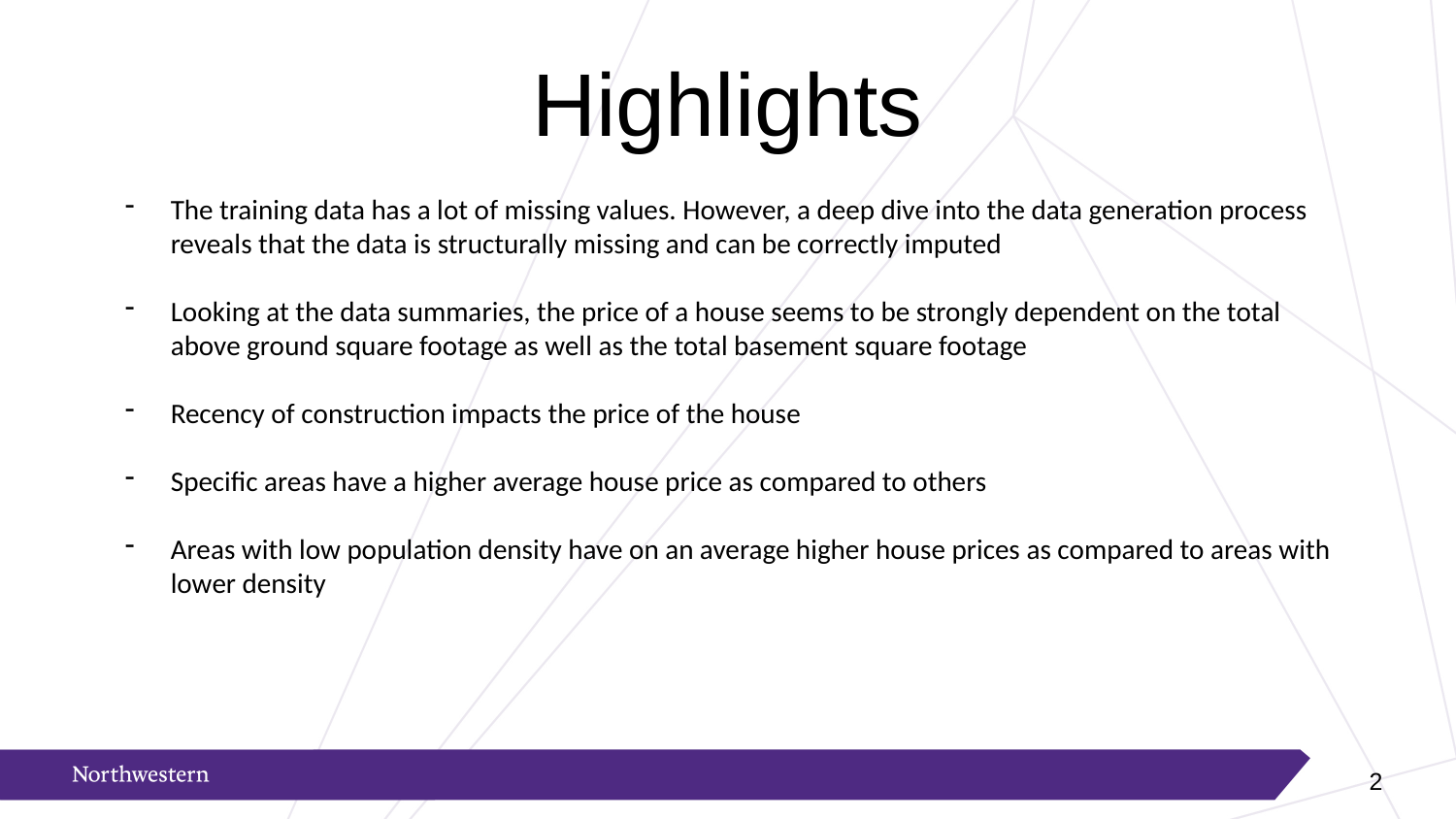

# Highlights
The training data has a lot of missing values. However, a deep dive into the data generation process reveals that the data is structurally missing and can be correctly imputed

Looking at the data summaries, the price of a house seems to be strongly dependent on the total above ground square footage as well as the total basement square footage

Recency of construction impacts the price of the house

Specific areas have a higher average house price as compared to others

Areas with low population density have on an average higher house prices as compared to areas with lower density

2